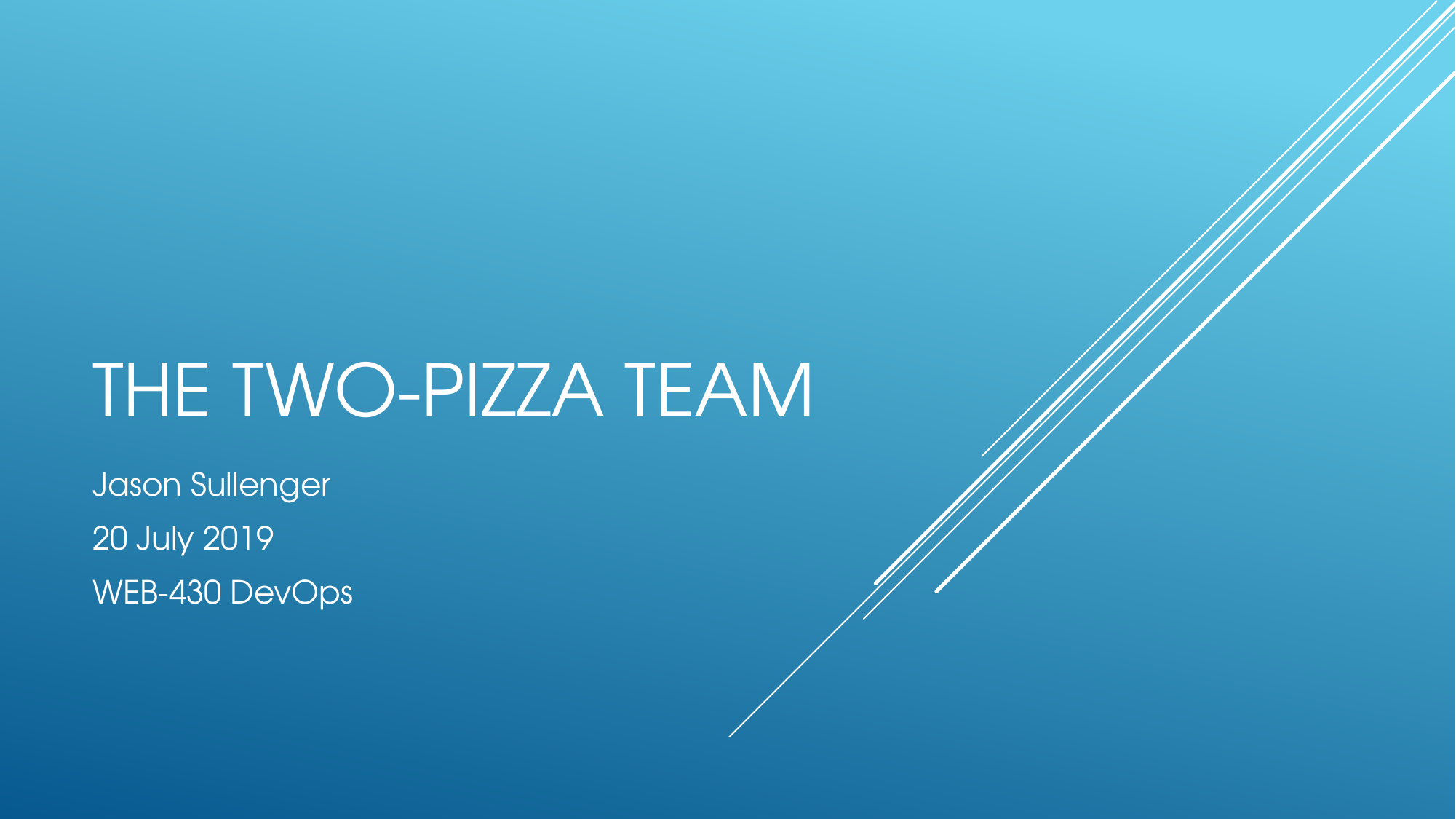

# The Two-Pizza Team
Jason Sullenger
20 July 2019
WEB-430 DevOps